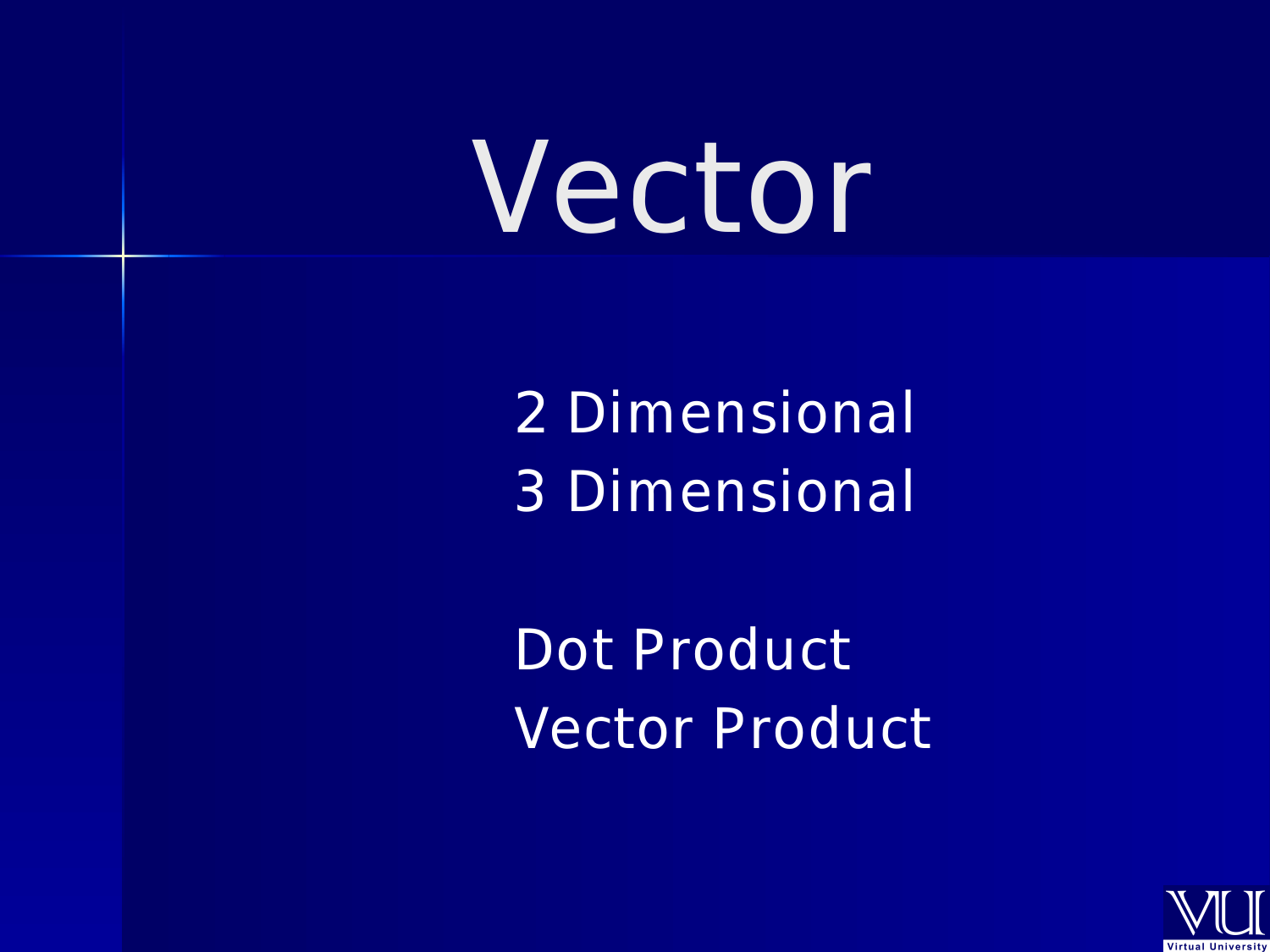

# Vector
			2 Dimensional
			3 Dimensional

			Dot Product
			Vector Product